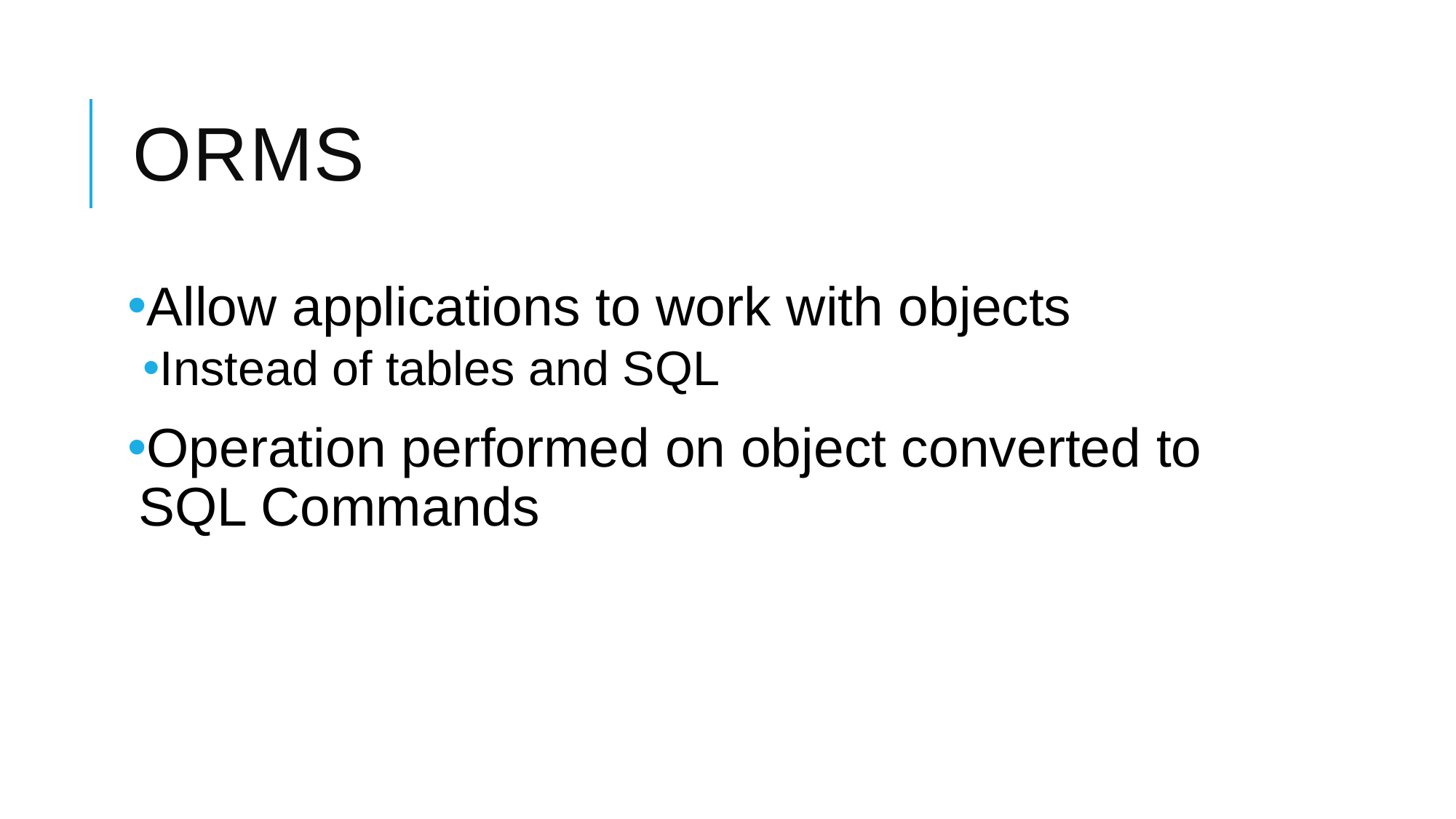

# ORMS
Allow applications to work with objects
Instead of tables and SQL
Operation performed on object converted to SQL Commands